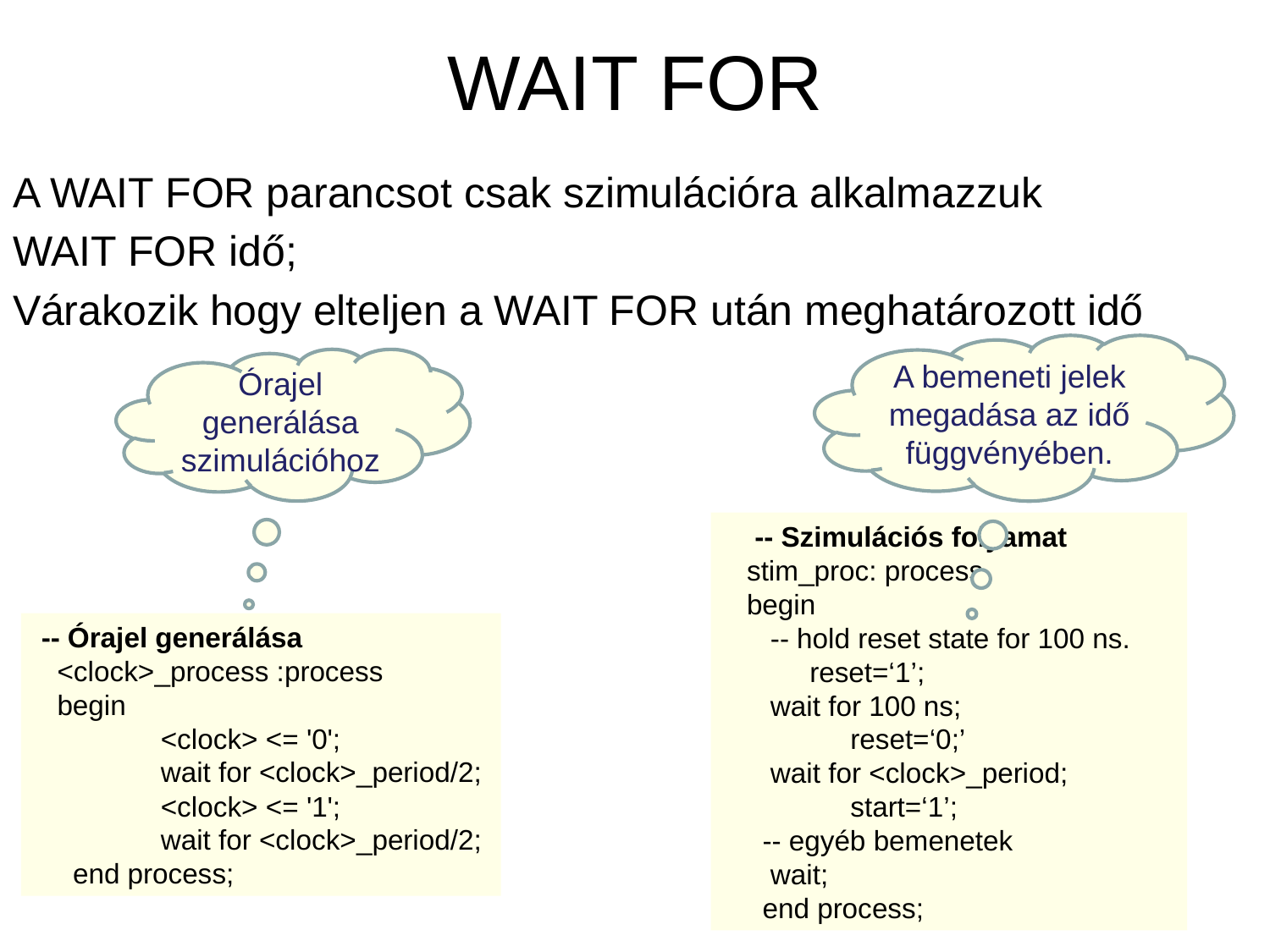

# WAIT FOR
A WAIT FOR parancsot csak szimulációra alkalmazzuk
WAIT FOR idő;
Várakozik hogy elteljen a WAIT FOR után meghatározott idő
A bemeneti jelek megadása az idő függvényében.
Órajel generálása szimulációhoz
    -- Szimulációs folyamat
   stim_proc: process
   begin
      -- hold reset state for 100 ns.
           reset=‘1’;
      wait for 100 ns;
	reset=‘0;’
      wait for <clock>_period;
	start=‘1’;
     -- egyéb bemenetek
      wait;
     end process;
 -- Órajel generálása
   <clock>_process :process
   begin
	<clock> <= '0';
	wait for <clock>_period/2;
	<clock> <= '1';
	wait for <clock>_period/2;
     end process;